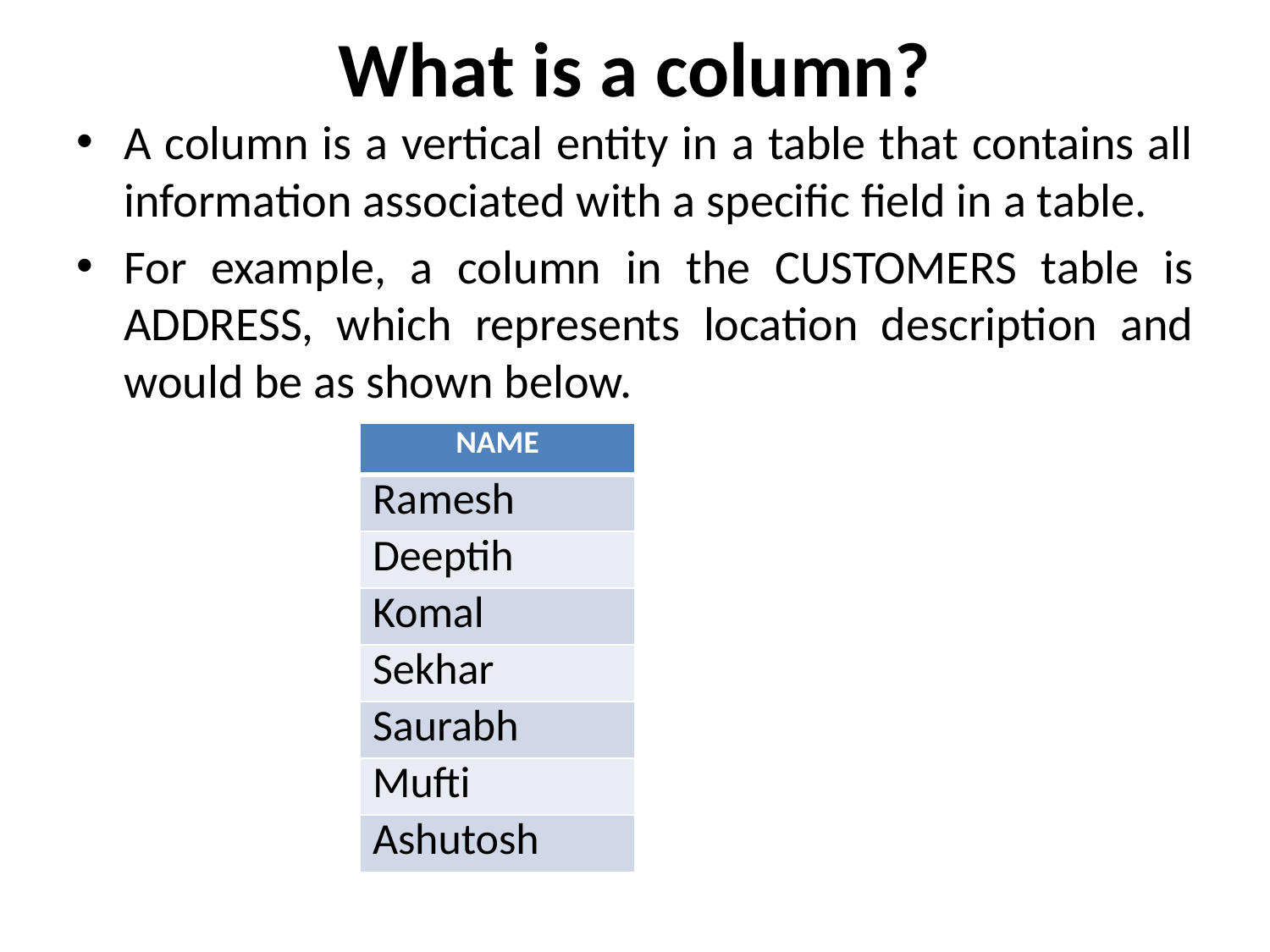

# What is a column?
A column is a vertical entity in a table that contains all information associated with a specific field in a table.
For example, a column in the CUSTOMERS table is ADDRESS, which represents location description and would be as shown below.
| NAME |
| --- |
| Ramesh |
| Deeptih |
| Komal |
| Sekhar |
| Saurabh |
| Mufti |
| Ashutosh |